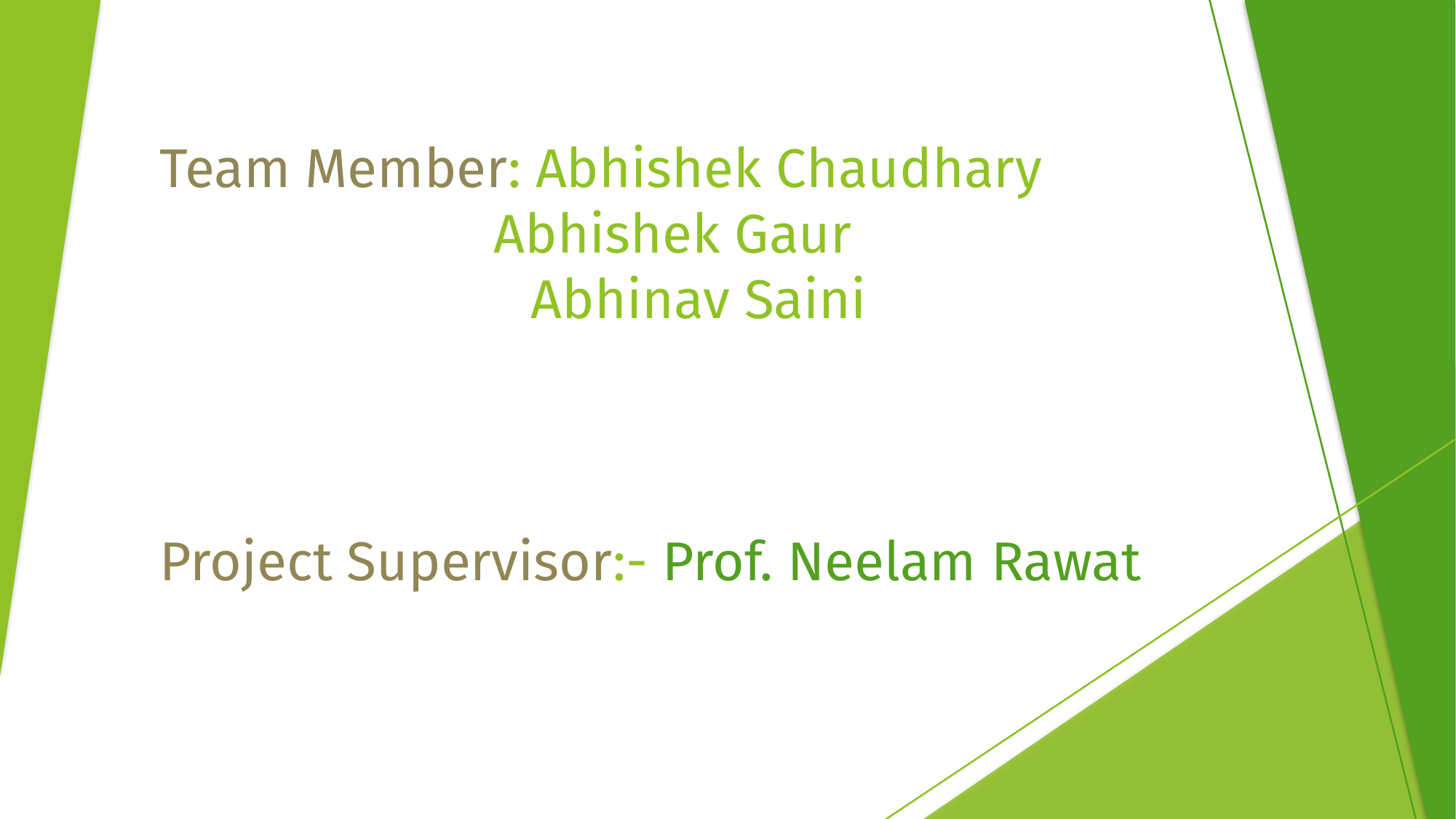

# Team Member: Abhishek Chaudhary Abhishek Gaur Abhinav Saini Project Supervisor:- Prof. Neelam Rawat